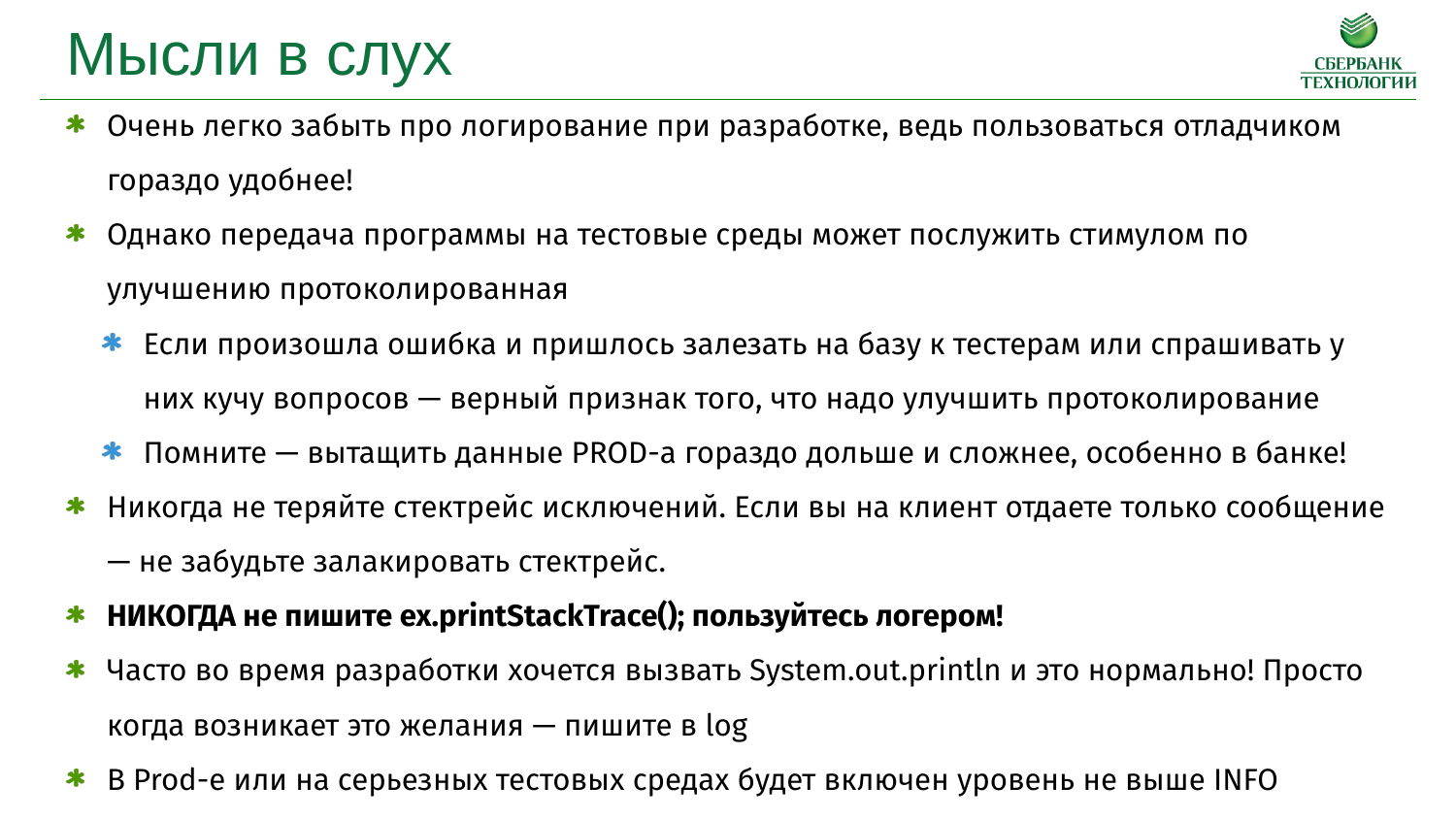

Мысли в слух
Очень легко забыть про логирование при разработке, ведь пользоваться отладчиком гораздо удобнее!
Однако передача программы на тестовые среды может послужить стимулом по улучшению протоколированная
Если произошла ошибка и пришлось залезать на базу к тестерам или спрашивать у них кучу вопросов — верный признак того, что надо улучшить протоколирование
Помните — вытащить данные PROD-а гораздо дольше и сложнее, особенно в банке!
Никогда не теряйте стектрейс исключений. Если вы на клиент отдаете только сообщение — не забудьте залакировать стектрейс.
НИКОГДА не пишите ex.printStackTrace(); пользуйтесь логером!
Часто во время разработки хочется вызвать System.out.println и это нормально! Просто когда возникает это желания — пишите в log
В Prod-е или на серьезных тестовых средах будет включен уровень не выше INFO